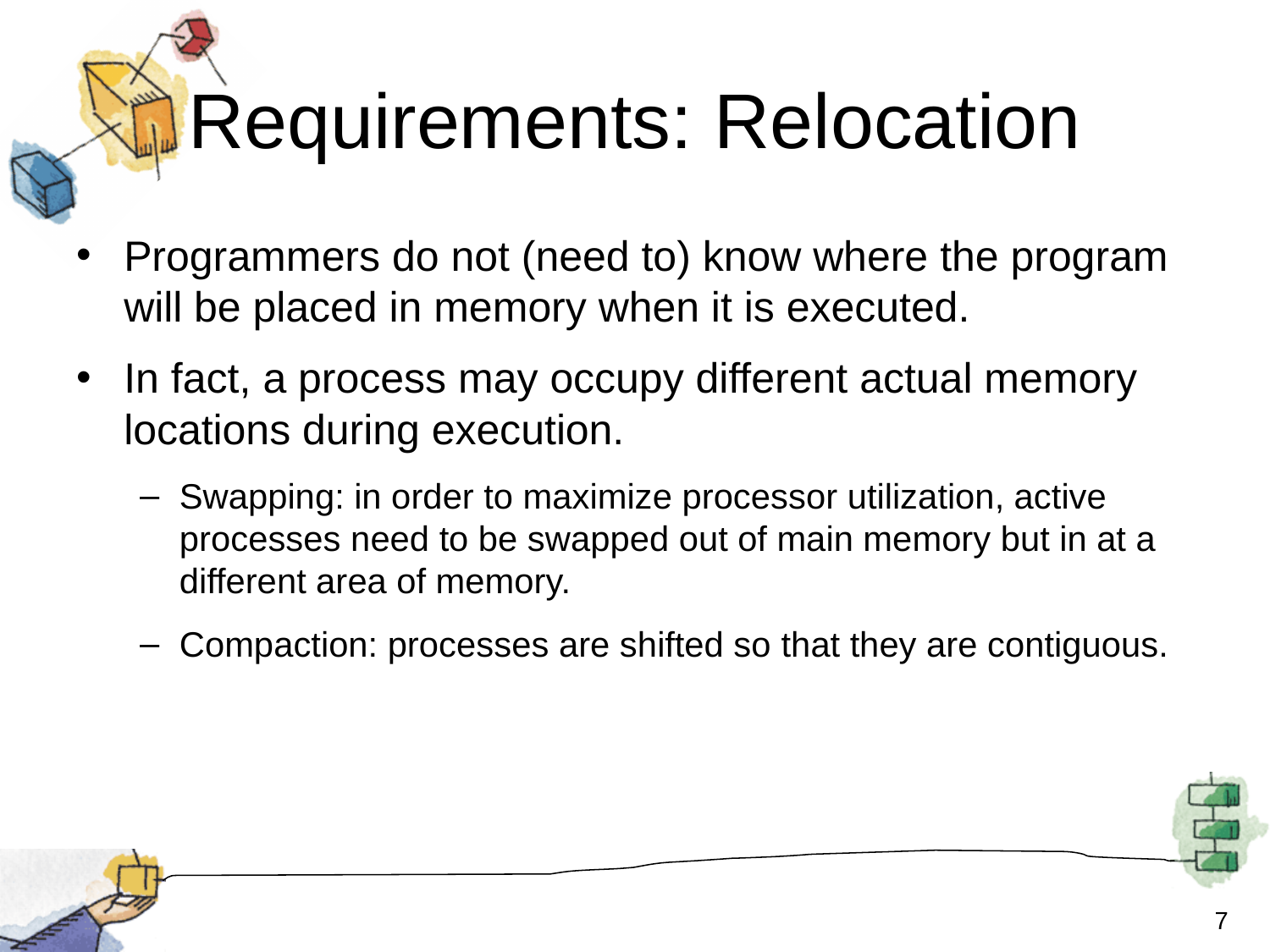

# Requirements: Relocation
Programmers do not (need to) know where the program will be placed in memory when it is executed.
In fact, a process may occupy different actual memory locations during execution.
Swapping: in order to maximize processor utilization, active processes need to be swapped out of main memory but in at a different area of memory.
Compaction: processes are shifted so that they are contiguous.